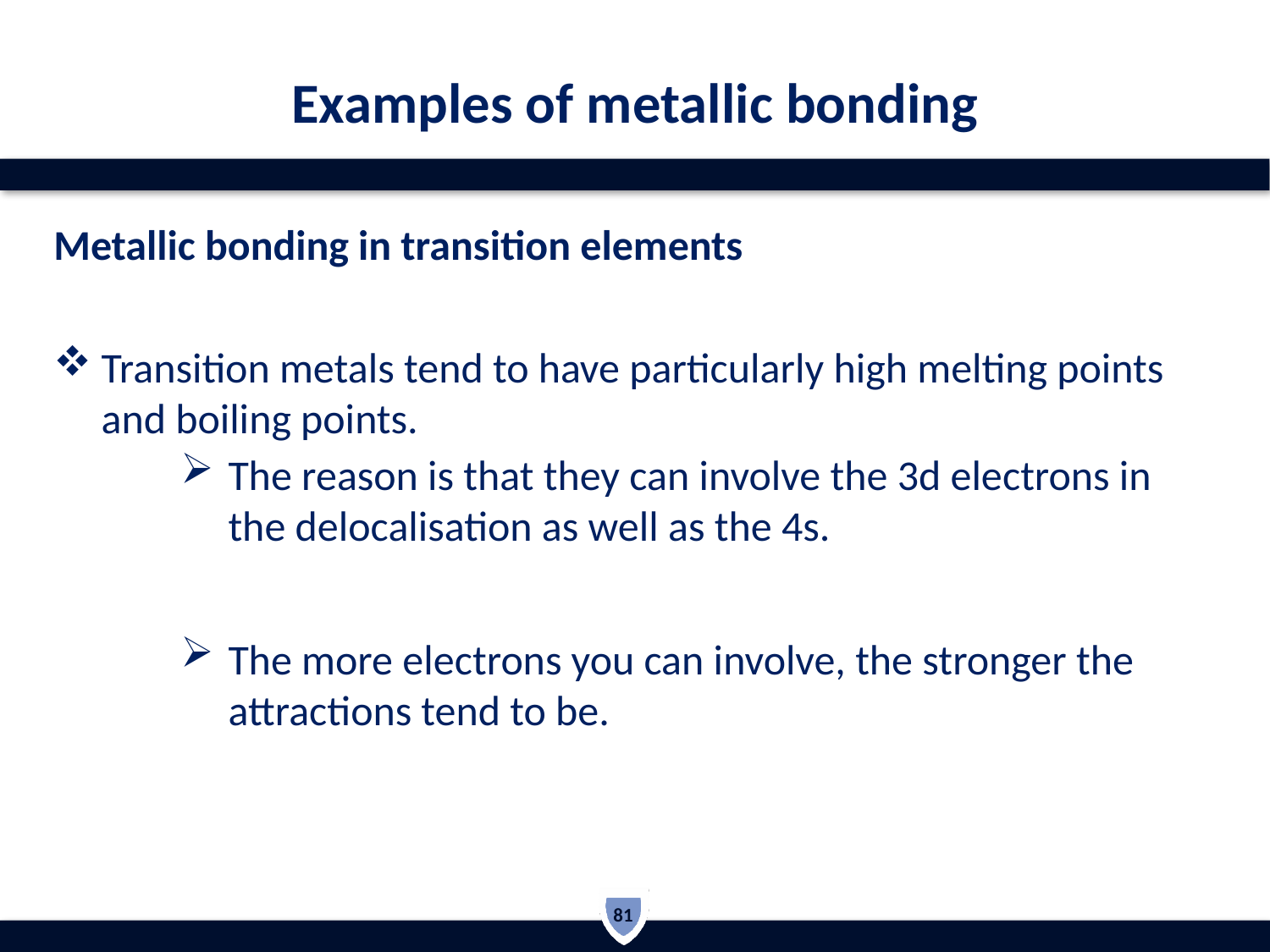

# Examples of metallic bonding
Metallic bonding in transition elements

Transition metals tend to have particularly high melting points and boiling points.
The reason is that they can involve the 3d electrons in the delocalisation as well as the 4s.

The more electrons you can involve, the stronger the attractions tend to be.

81